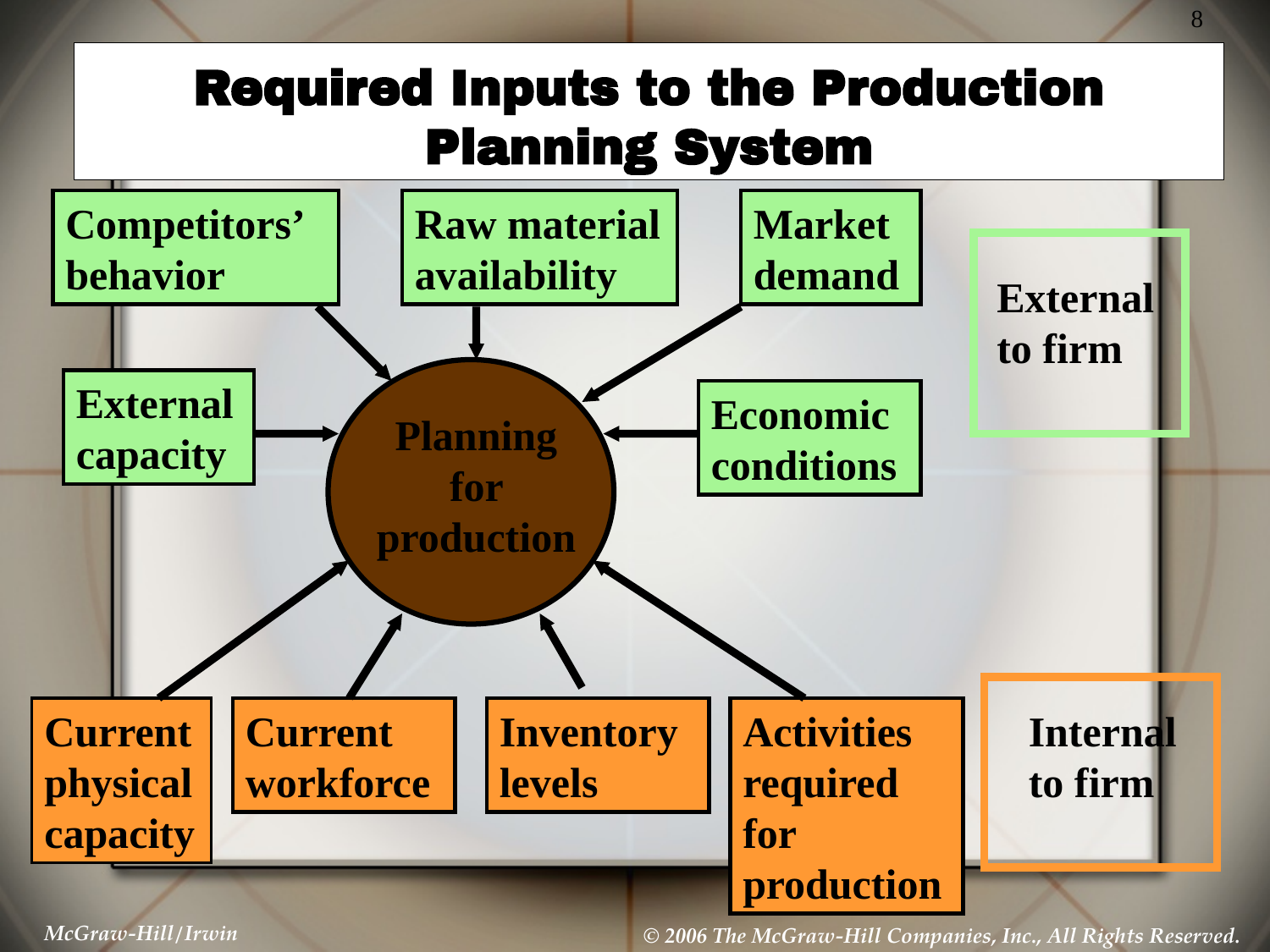

# Required Inputs to the Production Planning System
Competitors’behavior

Raw material availability

Market
demand

External to firm

External capacity

Economic conditions

Planning for production

Current
physical
capacity

Activities required for production

Current workforce

Inventory levels

Internal to firm